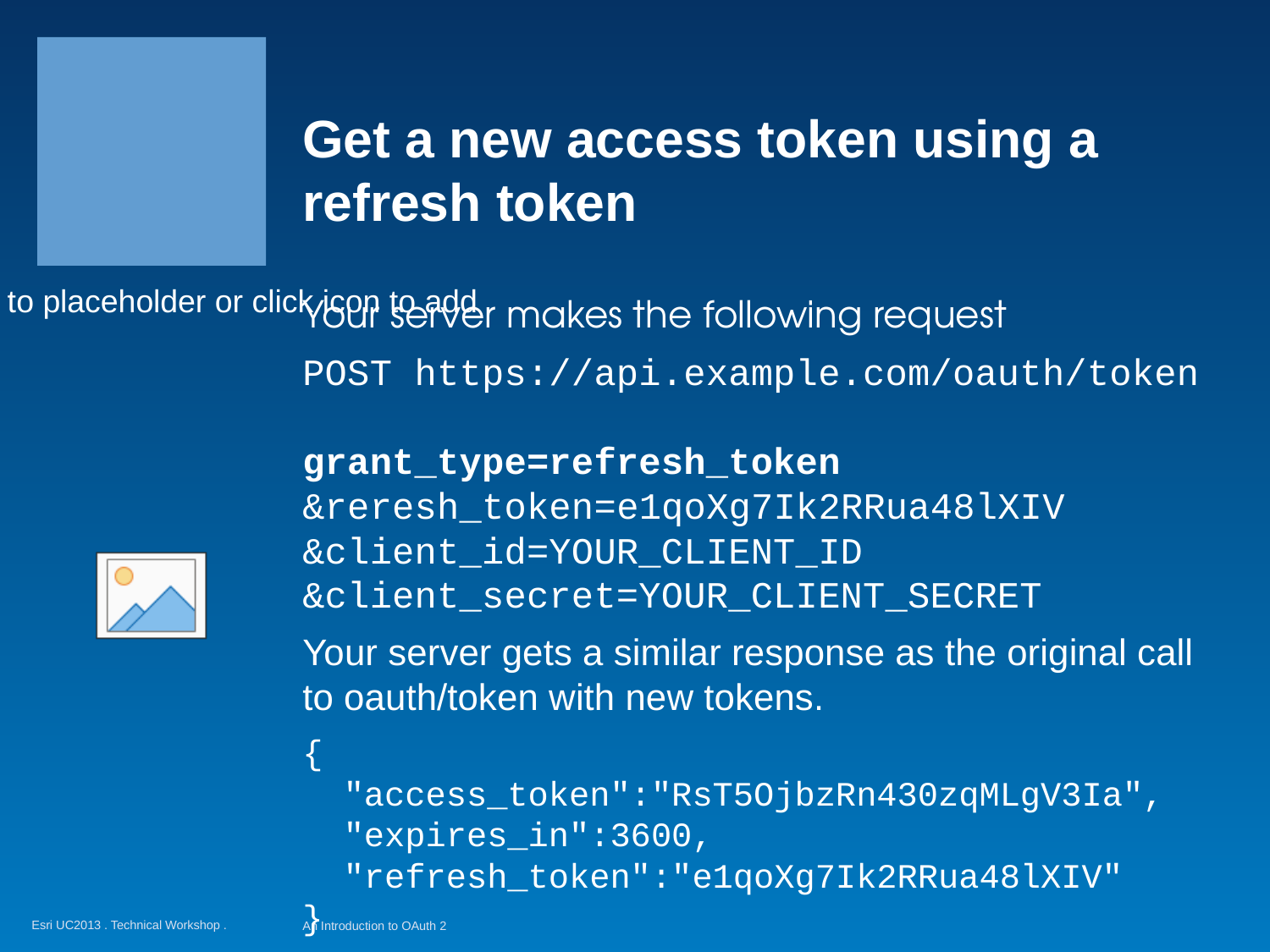

# Get a new access token using a refresh token

Your server makes the following request
POST https://api.example.com/oauth/token
grant_type=refresh_token
&reresh_token=e1qoXg7Ik2RRua48lXIV
&client_id=YOUR_CLIENT_ID
&client_secret=YOUR_CLIENT_SECRET
Your server gets a similar response as the original call to oauth/token with new tokens.
{
  "access_token":"RsT5OjbzRn430zqMLgV3Ia",
  "expires_in":3600,
  "refresh_token":"e1qoXg7Ik2RRua48lXIV"
}

An Introduction to OAuth 2